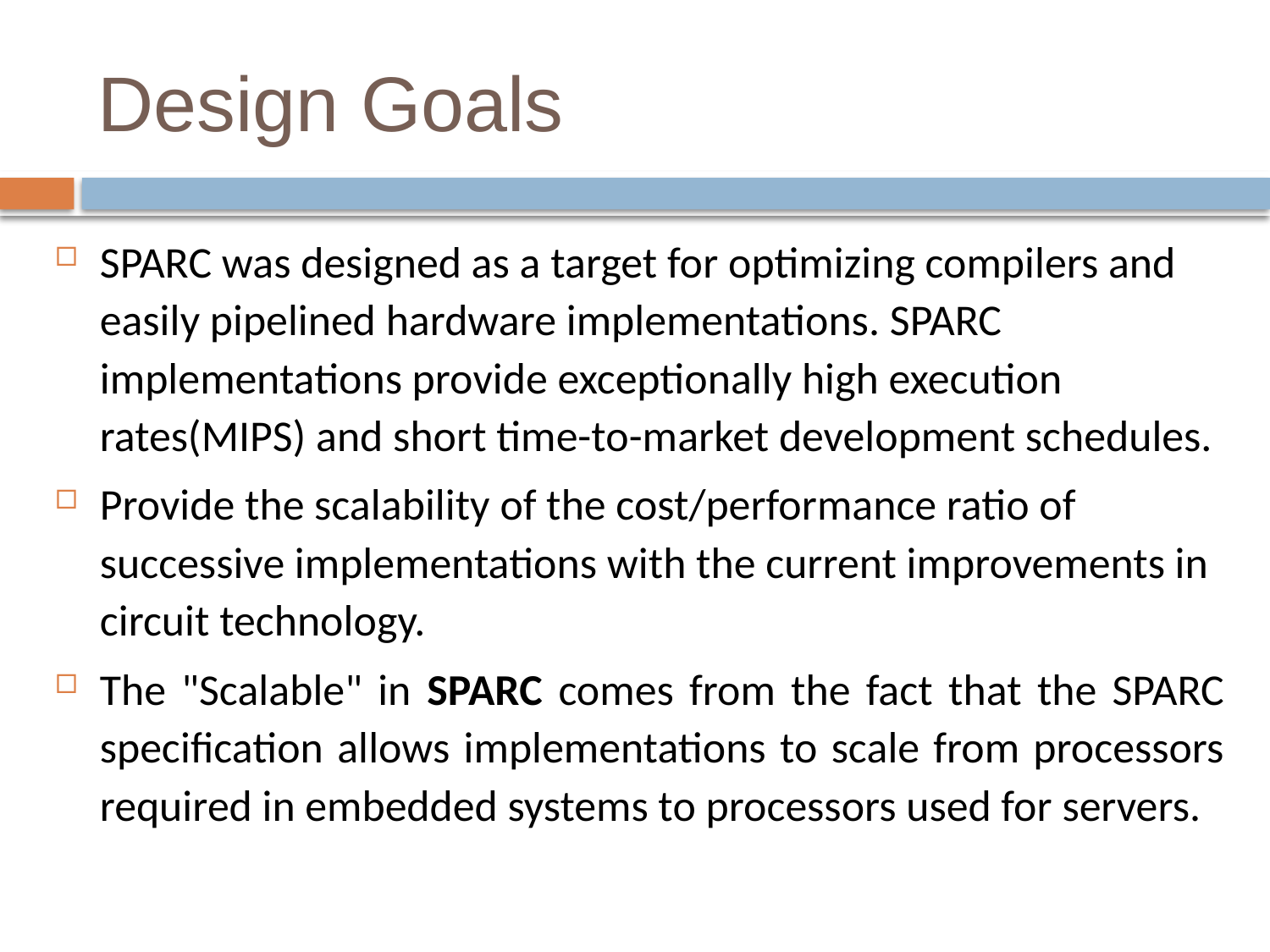

# Design Goals
SPARC was designed as a target for optimizing compilers and easily pipelined hardware implementations. SPARC implementations provide exceptionally high execution rates(MIPS) and short time-to-market development schedules.
Provide the scalability of the cost/performance ratio of successive implementations with the current improvements in circuit technology.
The "Scalable" in SPARC comes from the fact that the SPARC specification allows implementations to scale from processors required in embedded systems to processors used for servers.